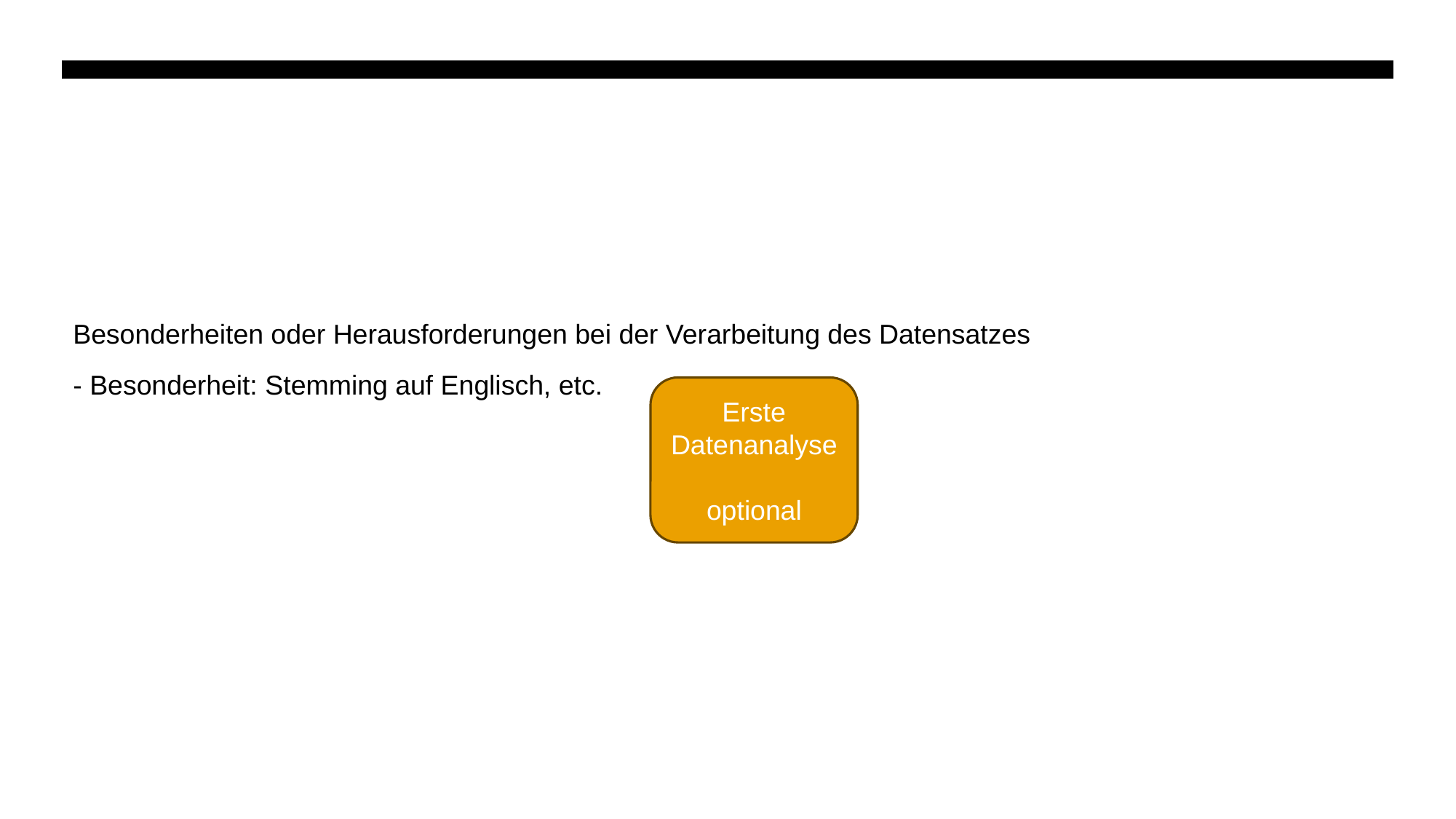

#
Besonderheiten oder Herausforderungen bei der Verarbeitung des Datensatzes
- Besonderheit: Stemming auf Englisch, etc.

Erste Datenanalyse

optional